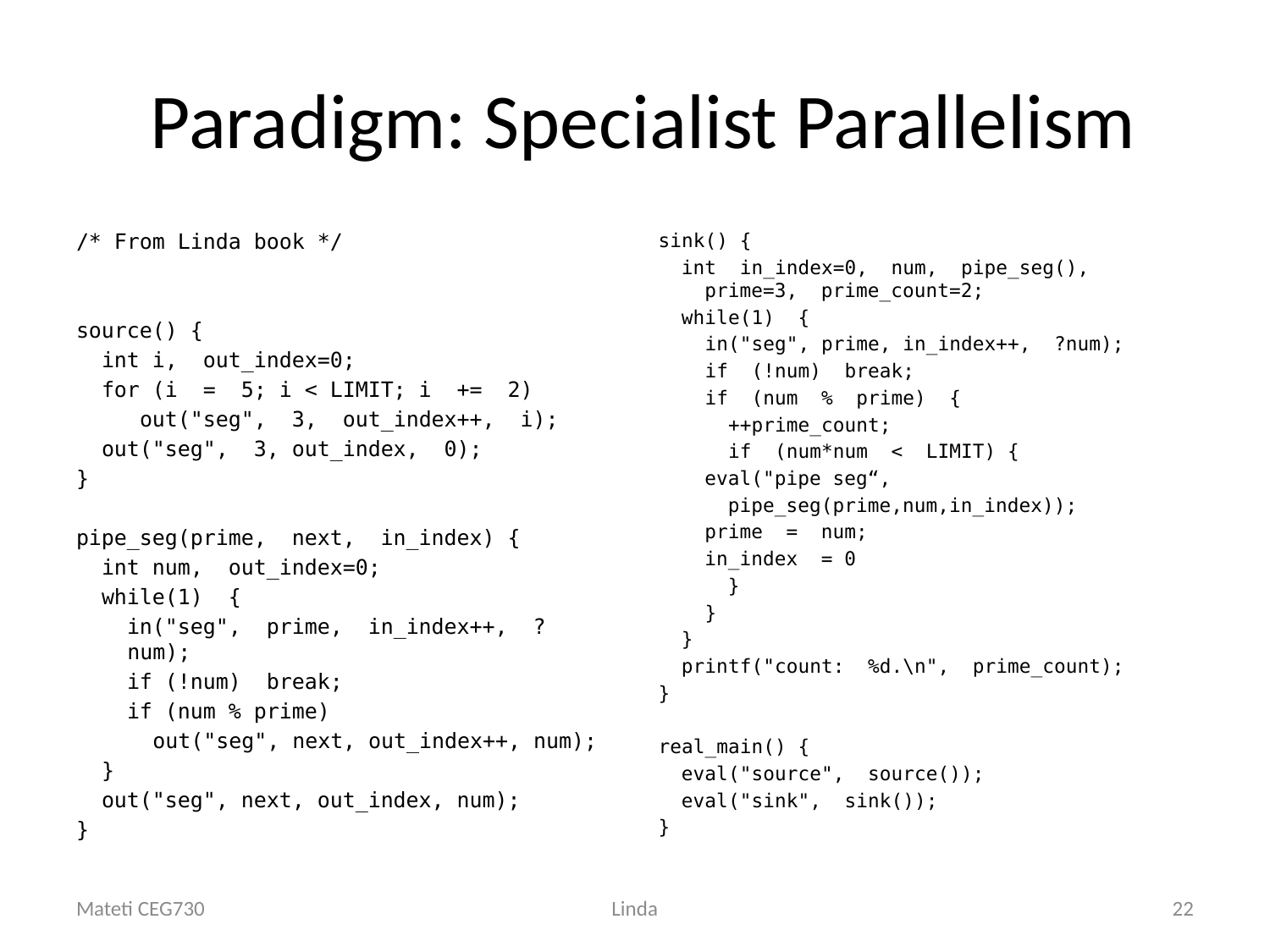

# Paradigm: Specialist Parallelism
/* From Linda book */

source() {
  int i,  out_index=0;
  for (i  =  5; i < LIMIT; i  +=  2)
     out("seg",  3,  out_index++,  i);
  out("seg",  3, out_index,  0);
}

pipe_seg(prime,  next,  in_index) {
  int num,  out_index=0;
  while(1)  {
    in("seg",  prime,  in_index++,  ?  num);
    if (!num)  break;
    if (num % prime)
	  out("seg", next, out_index++, num);
  }
  out("seg", next, out_index, num);
}

sink() {
  int  in_index=0,  num,  pipe_seg(),  prime=3,  prime_count=2;
  while(1)  {
    in("seg", prime, in_index++,  ?num);
    if  (!num)  break;
    if  (num  %  prime)  {
      ++prime_count;
      if  (num*num  <  LIMIT) {
		eval("pipe seg“,
		  pipe_seg(prime,num,in_index));
		prime  =  num;
		in_index  = 0
	  }
    }
  }
  printf("count:  %d.\n",  prime_count);
}

real_main() {
  eval("source",  source());
  eval("sink",  sink());
}
Mateti CEG730
Linda
22